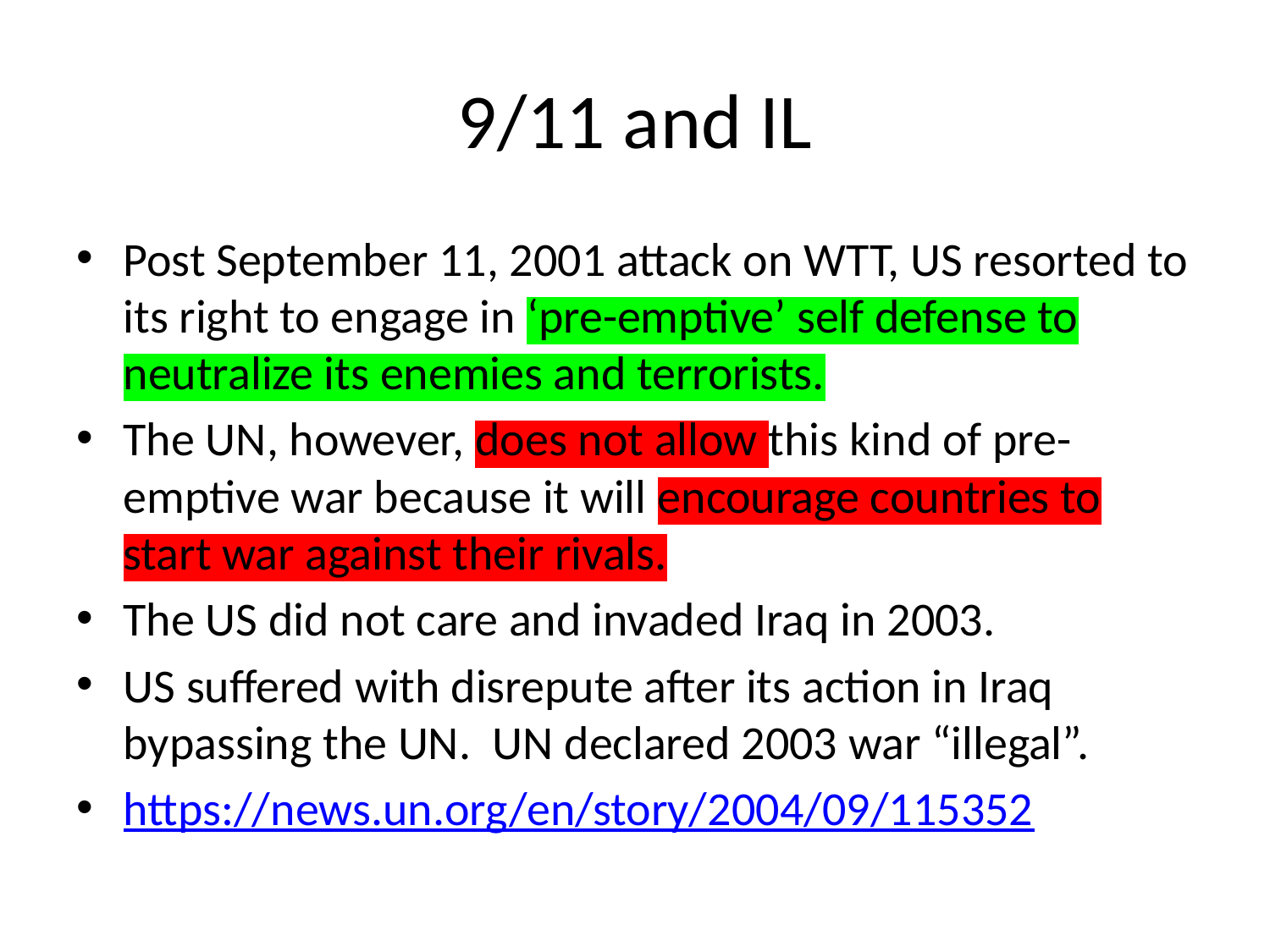

# 9/11 and IL
Post September 11, 2001 attack on WTT, US resorted to its right to engage in ‘pre-emptive’ self defense to neutralize its enemies and terrorists.
The UN, however, does not allow this kind of pre-emptive war because it will encourage countries to start war against their rivals.
The US did not care and invaded Iraq in 2003.
US suffered with disrepute after its action in Iraq bypassing the UN.  UN declared 2003 war “illegal”.
https://news.un.org/en/story/2004/09/115352